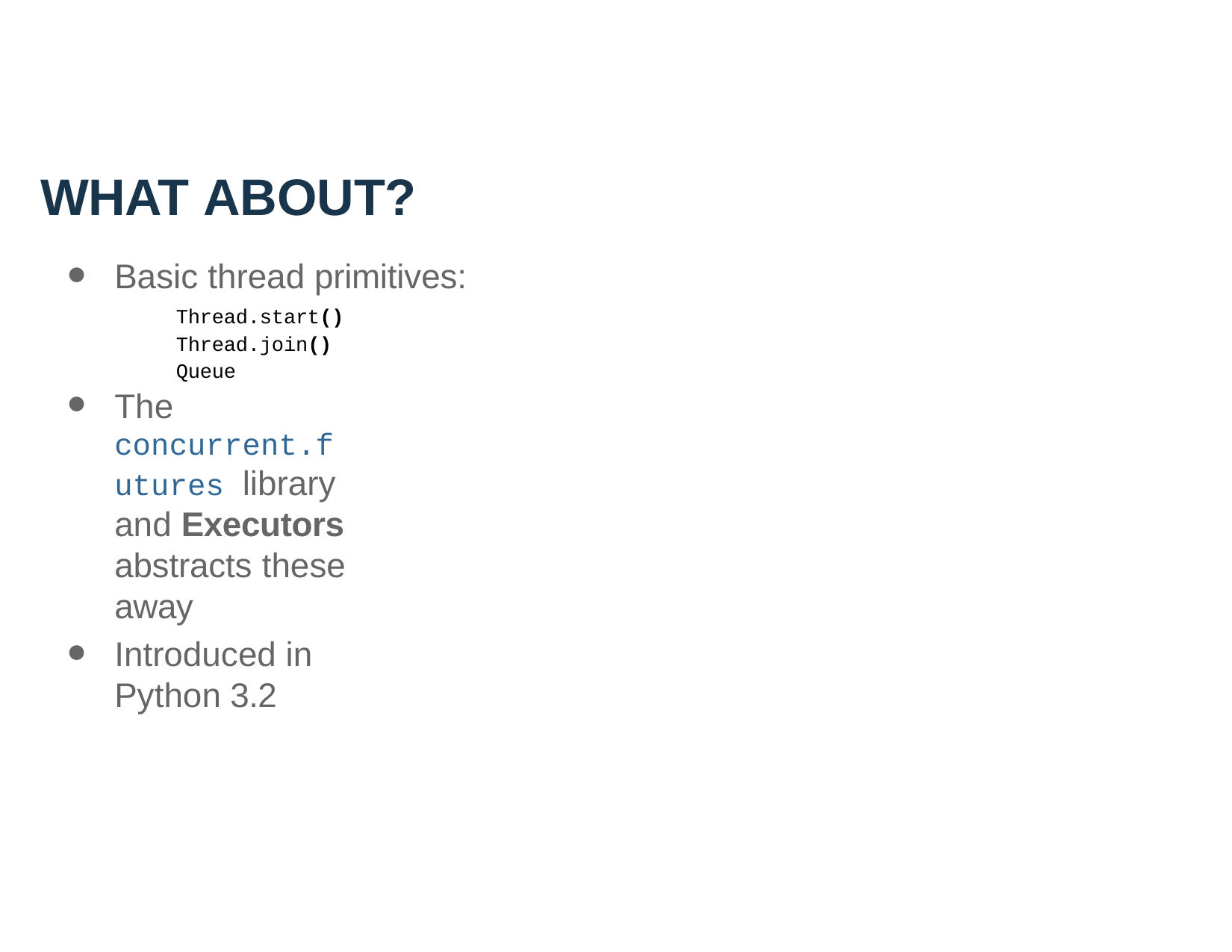

# WHAT ABOUT?
Basic thread primitives:
Thread.start() Thread.join() Queue
The concurrent.futures library and Executors abstracts these away
Introduced in Python 3.2